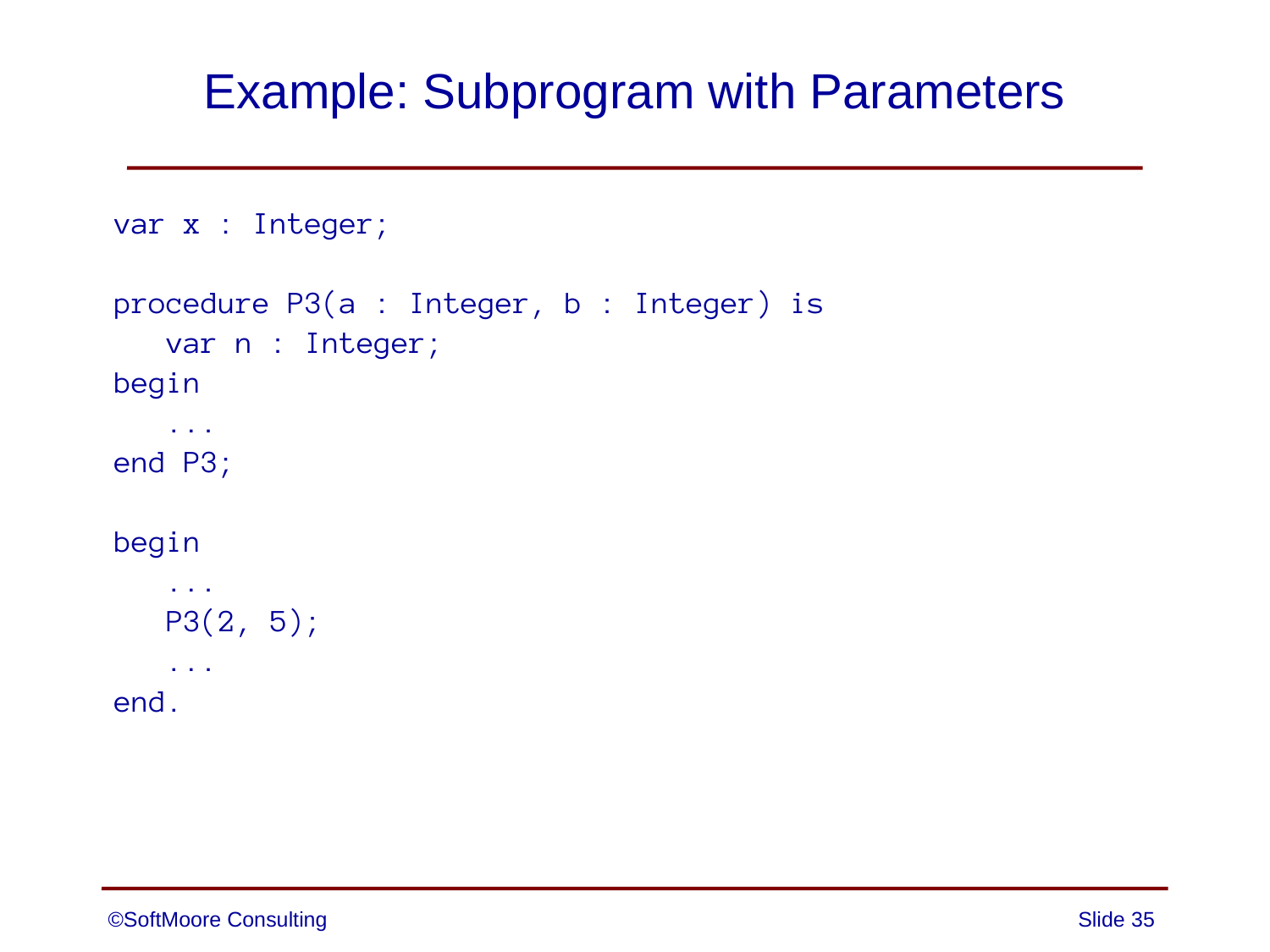

# Example: Subprogram with Parameters
var x : Integer;

procedure P3(a : Integer, b : Integer) is
   var n : Integer;
begin
   ...
end P3;

begin
   ...
   P3(2, 5);
   ...
end.

©SoftMoore Consulting
Slide 35